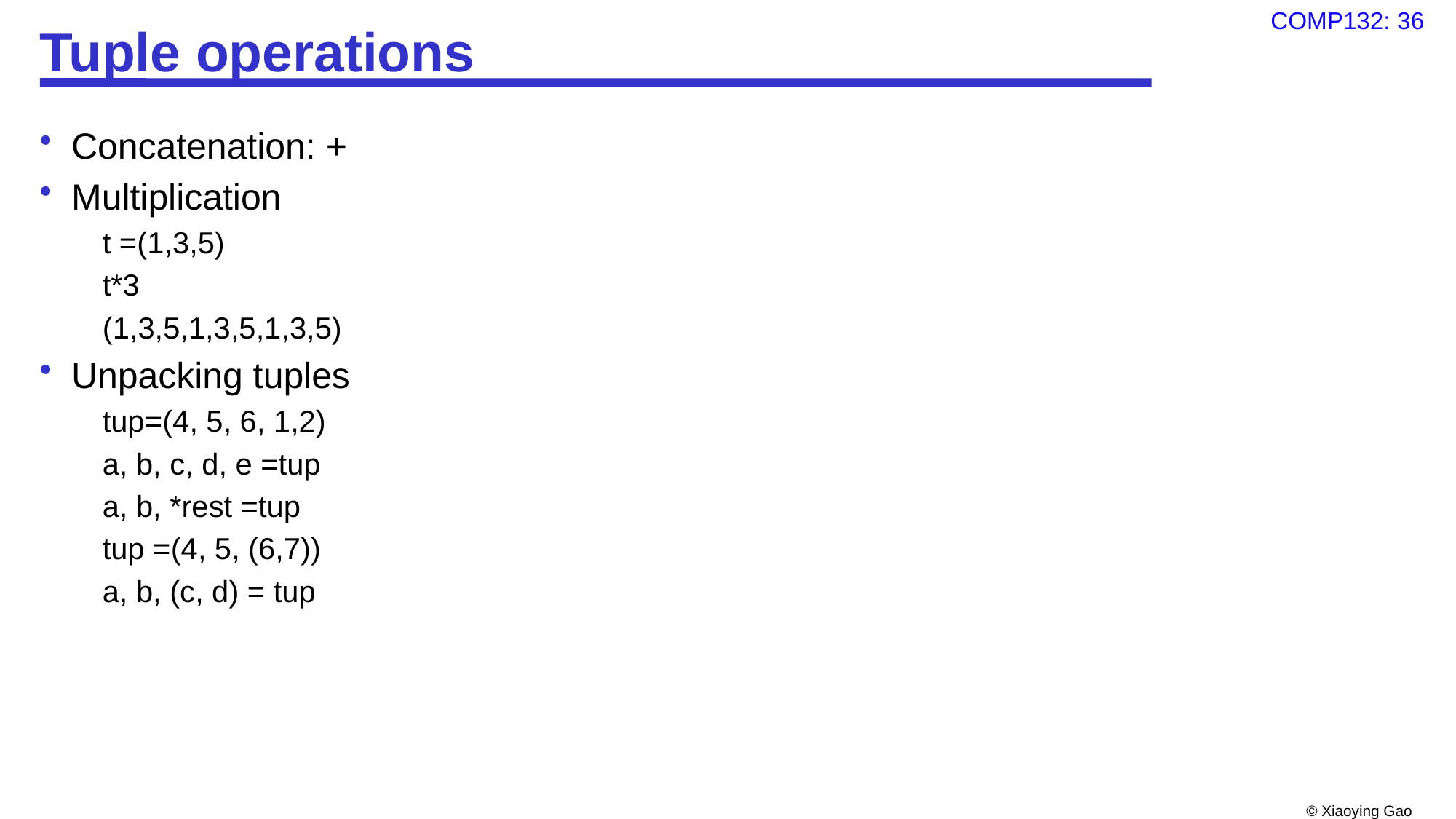

# Tuple operations
Concatenation: +
Multiplication
 t =(1,3,5)
 t*3
 (1,3,5,1,3,5,1,3,5)
Unpacking tuples
 tup=(4, 5, 6, 1,2)
 a, b, c, d, e =tup
 a, b, *rest =tup
 tup =(4, 5, (6,7))
 a, b, (c, d) = tup